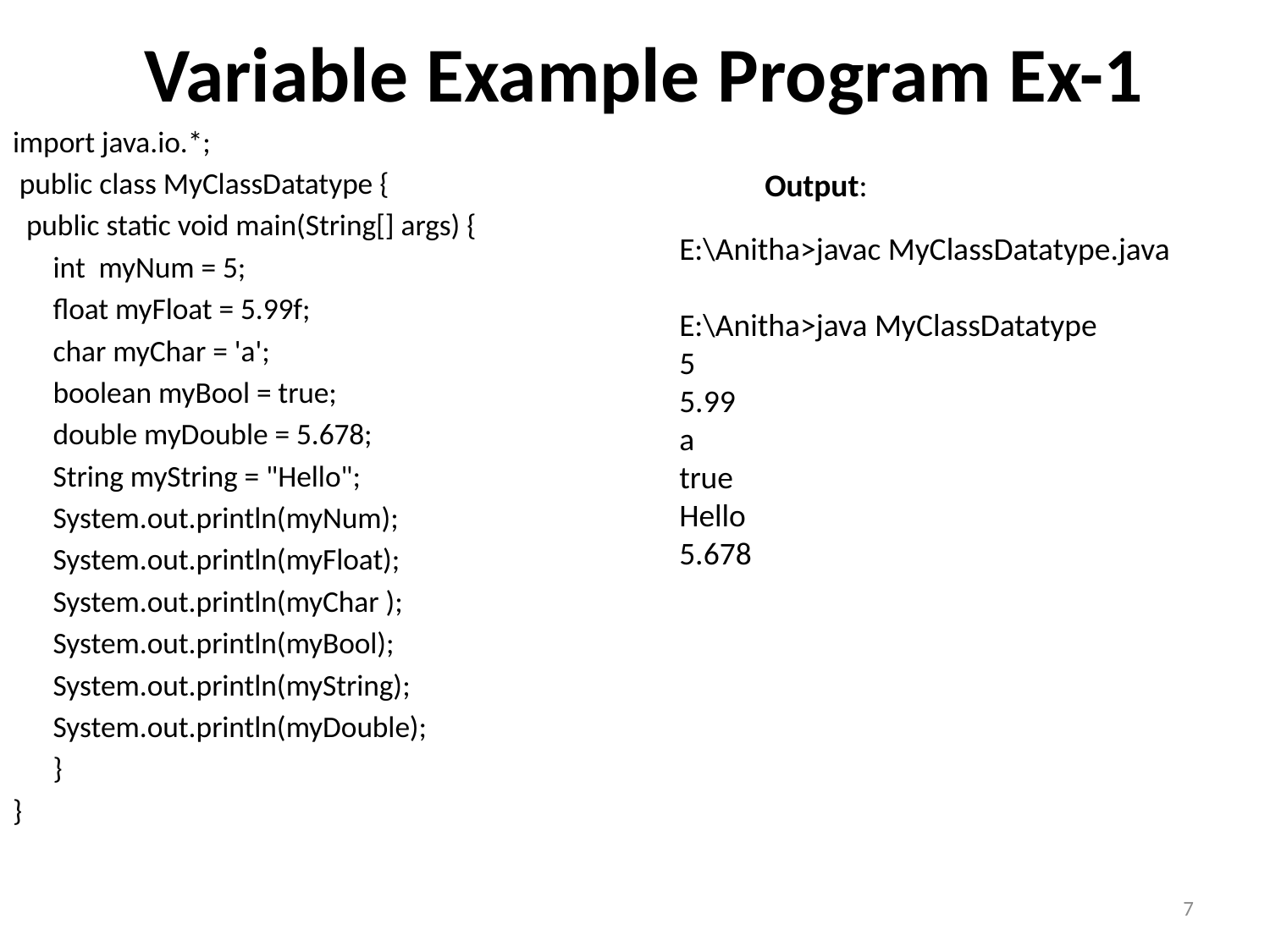

# Variable Example Program Ex-1
import java.io.*;
 public class MyClassDatatype {
  public static void main(String[] args) {
	int  myNum = 5;
	float myFloat = 5.99f;
	char myChar = 'a';
	boolean myBool = true;
	double myDouble = 5.678;
	String myString = "Hello";
	System.out.println(myNum);
	System.out.println(myFloat);
	System.out.println(myChar );
	System.out.println(myBool);
	System.out.println(myString);
	System.out.println(myDouble);
	}
}
Output:
E:\Anitha>javac MyClassDatatype.java

E:\Anitha>java MyClassDatatype
5
5.99
a
true
Hello
5.678
7